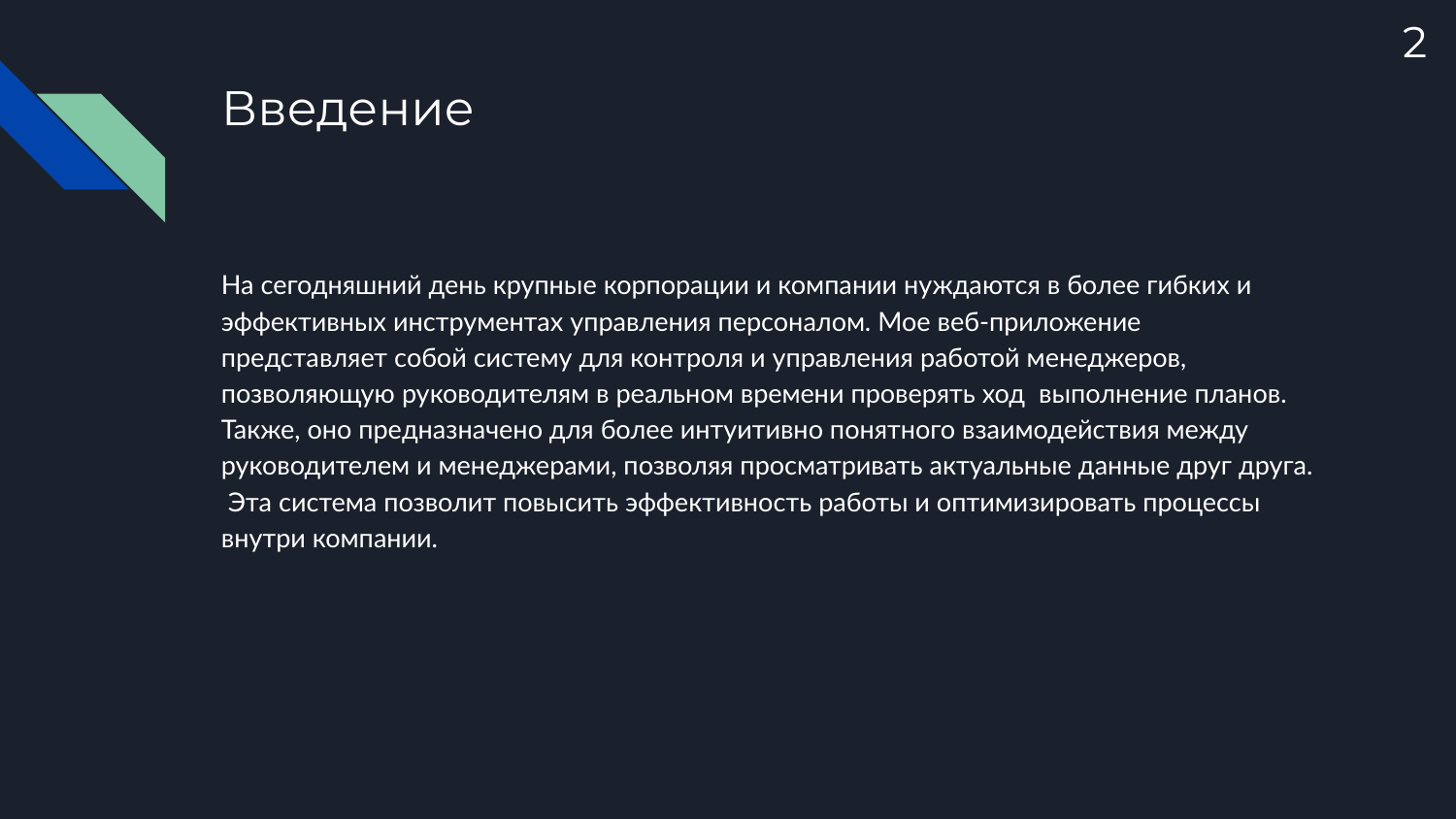

2
# Введение
На сегодняшний день крупные корпорации и компании нуждаются в более гибких и эффективных инструментах управления персоналом. Мое веб-приложение представляет собой систему для контроля и управления работой менеджеров, позволяющую руководителям в реальном времени проверять ход  выполнение планов. Также, оно предназначено для более интуитивно понятного взаимодействия между руководителем и менеджерами, позволяя просматривать актуальные данные друг друга.  Эта система позволит повысить эффективность работы и оптимизировать процессы внутри компании.